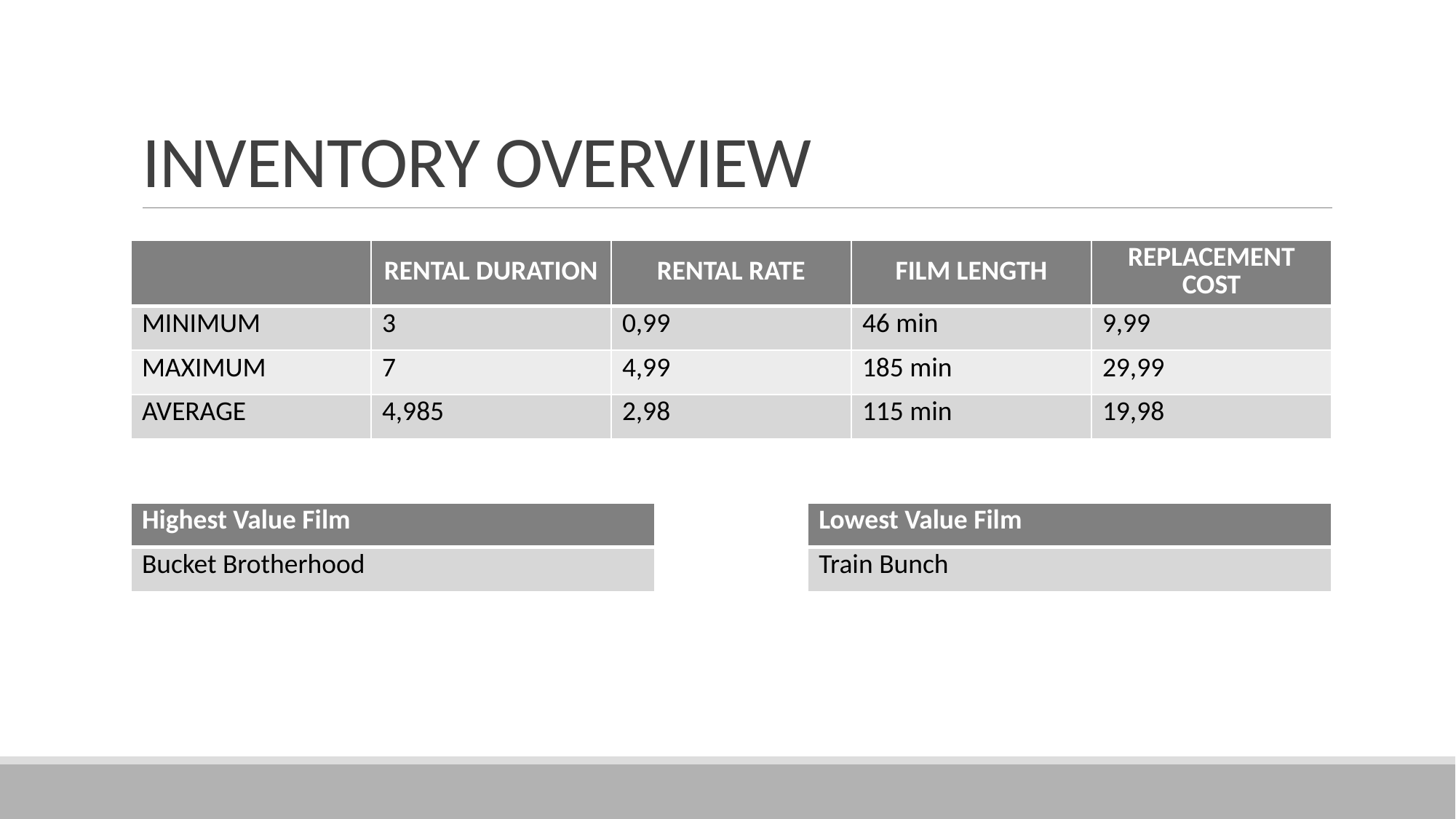

# INVENTORY OVERVIEW
|  | RENTAL DURATION | RENTAL RATE | FILM LENGTH | REPLACEMENT COST |
| --- | --- | --- | --- | --- |
| MINIMUM | 3 | 0,99 | 46 min | 9,99 |
| MAXIMUM | 7 | 4,99 | 185 min | 29,99 |
| AVERAGE | 4,985 | 2,98 | 115 min | 19,98 |
| Highest Value Film |
| --- |
| Bucket Brotherhood |
| Lowest Value Film |
| --- |
| Train Bunch |